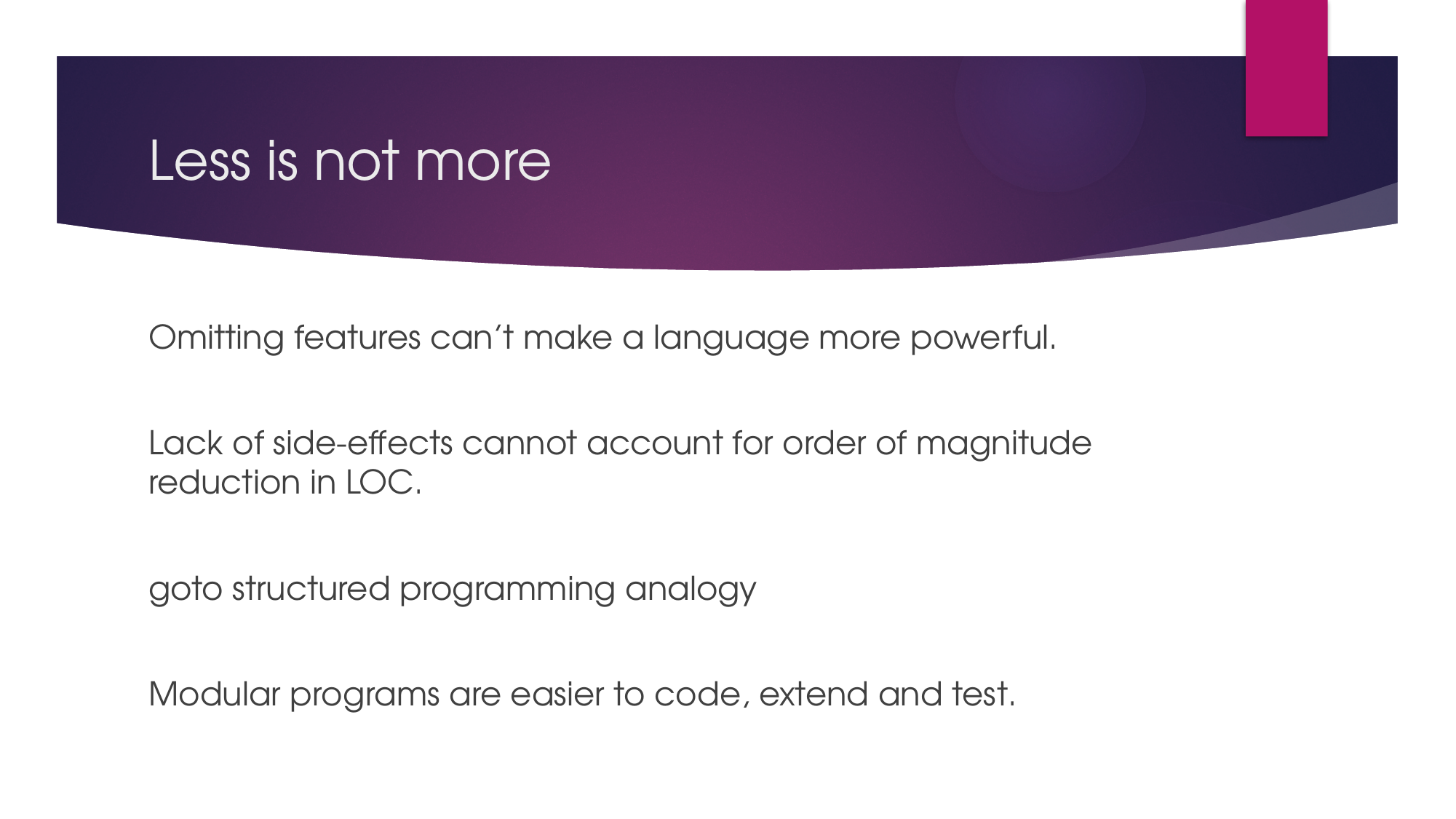

# Less is not more
Omitting features can’t make a language more powerful.

Lack of side-effects cannot account for order of magnitude reduction in LOC.

goto structured programming analogy

Modular programs are easier to code, extend and test.